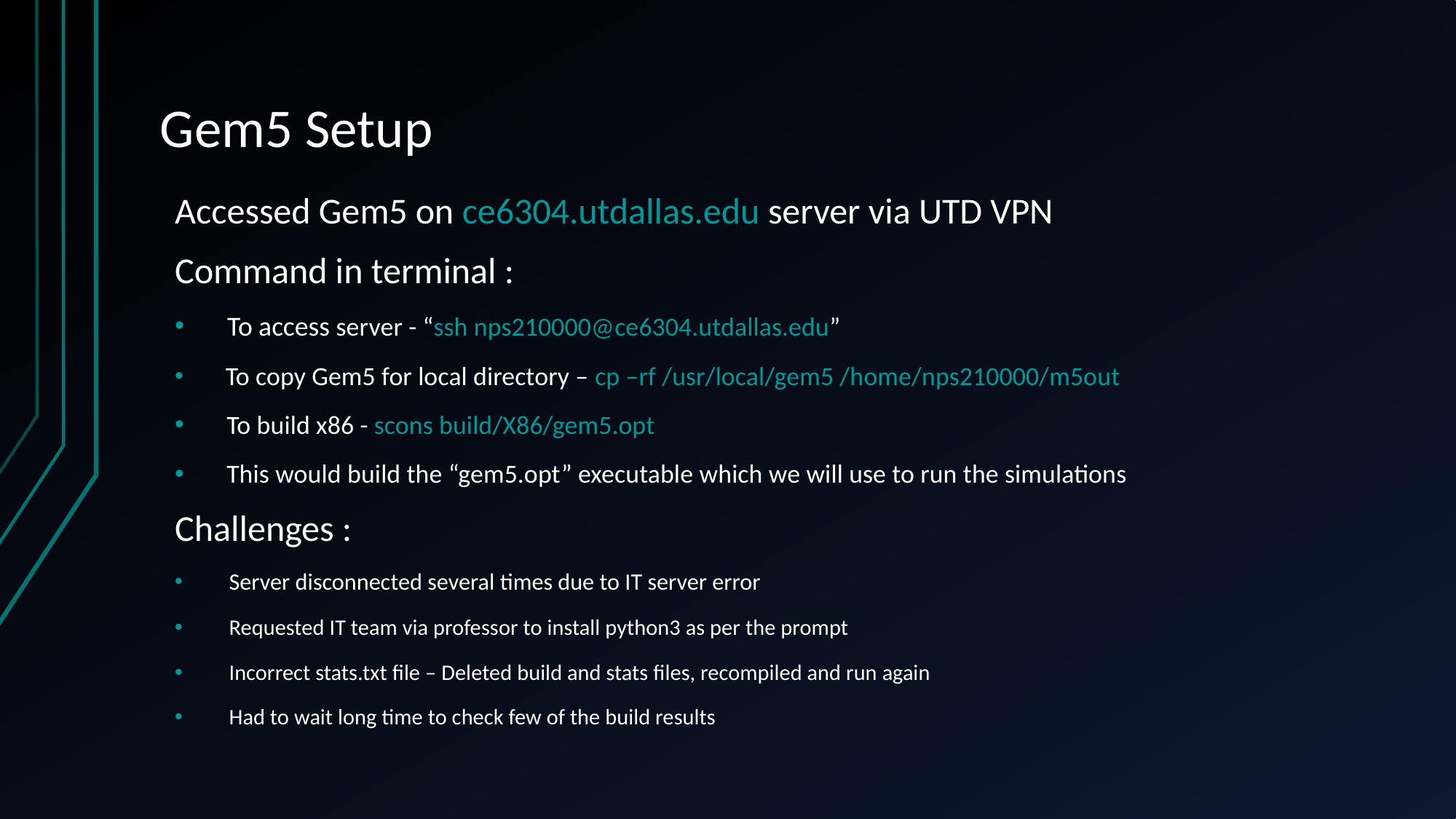

# Gem5 Setup
Accessed Gem5 on ce6304.utdallas.edu server via UTD VPN
Command in terminal :
   To access server - “ssh nps210000@ce6304.utdallas.edu”
   To copy Gem5 for local directory – cp –rf /usr/local/gem5 /home/nps210000/m5out
   To build x86 - scons build/X86/gem5.opt
   This would build the “gem5.opt” executable which we will use to run the simulations
Challenges :
    Server disconnected several times due to IT server error
    Requested IT team via professor to install python3 as per the prompt
    Incorrect stats.txt file – Deleted build and stats files, recompiled and run again
    Had to wait long time to check few of the build results